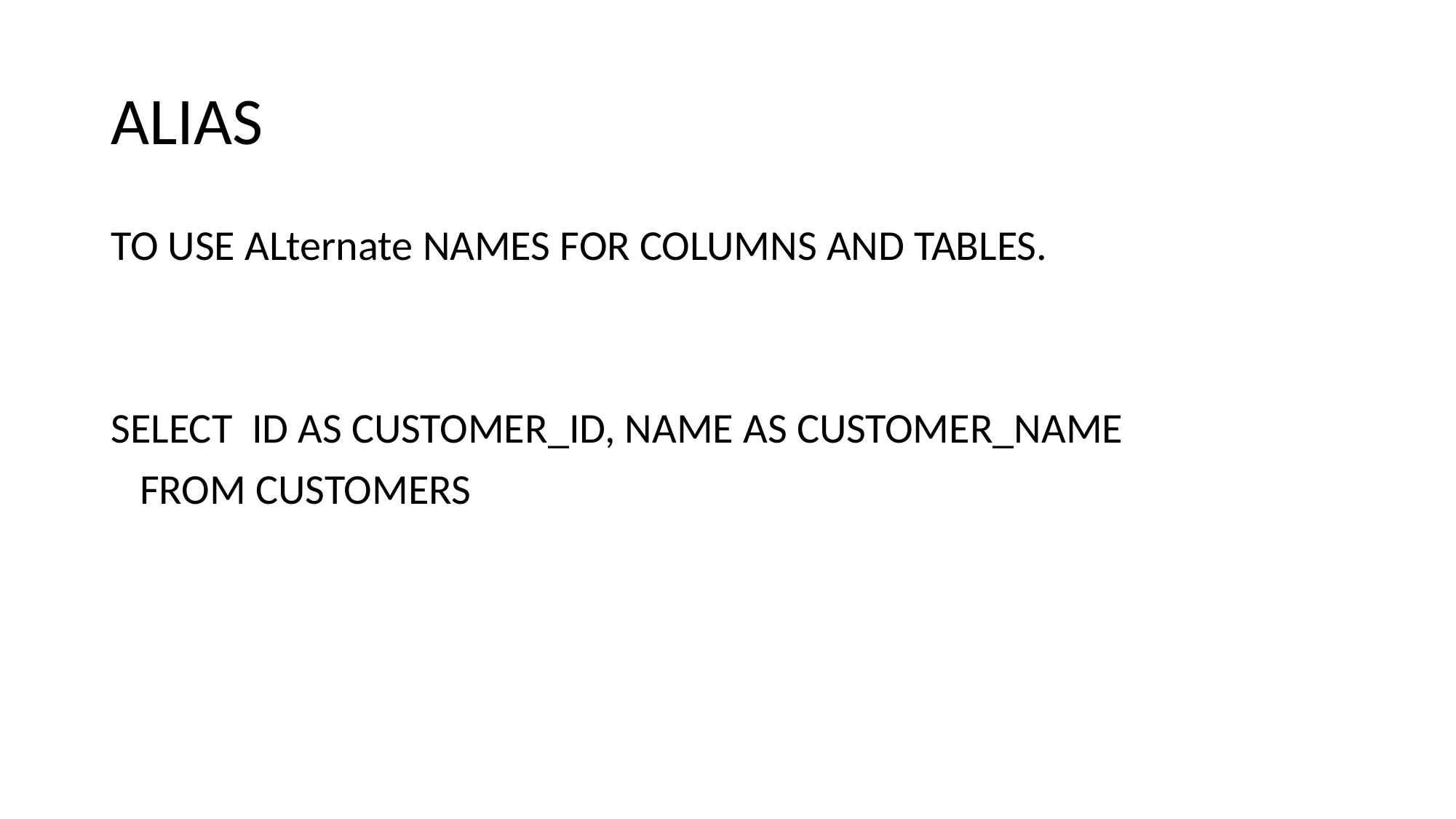

# ALIAS
TO USE ALternate NAMES FOR COLUMNS AND TABLES.

SELECT  ID AS CUSTOMER_ID, NAME AS CUSTOMER_NAME
   FROM CUSTOMERS